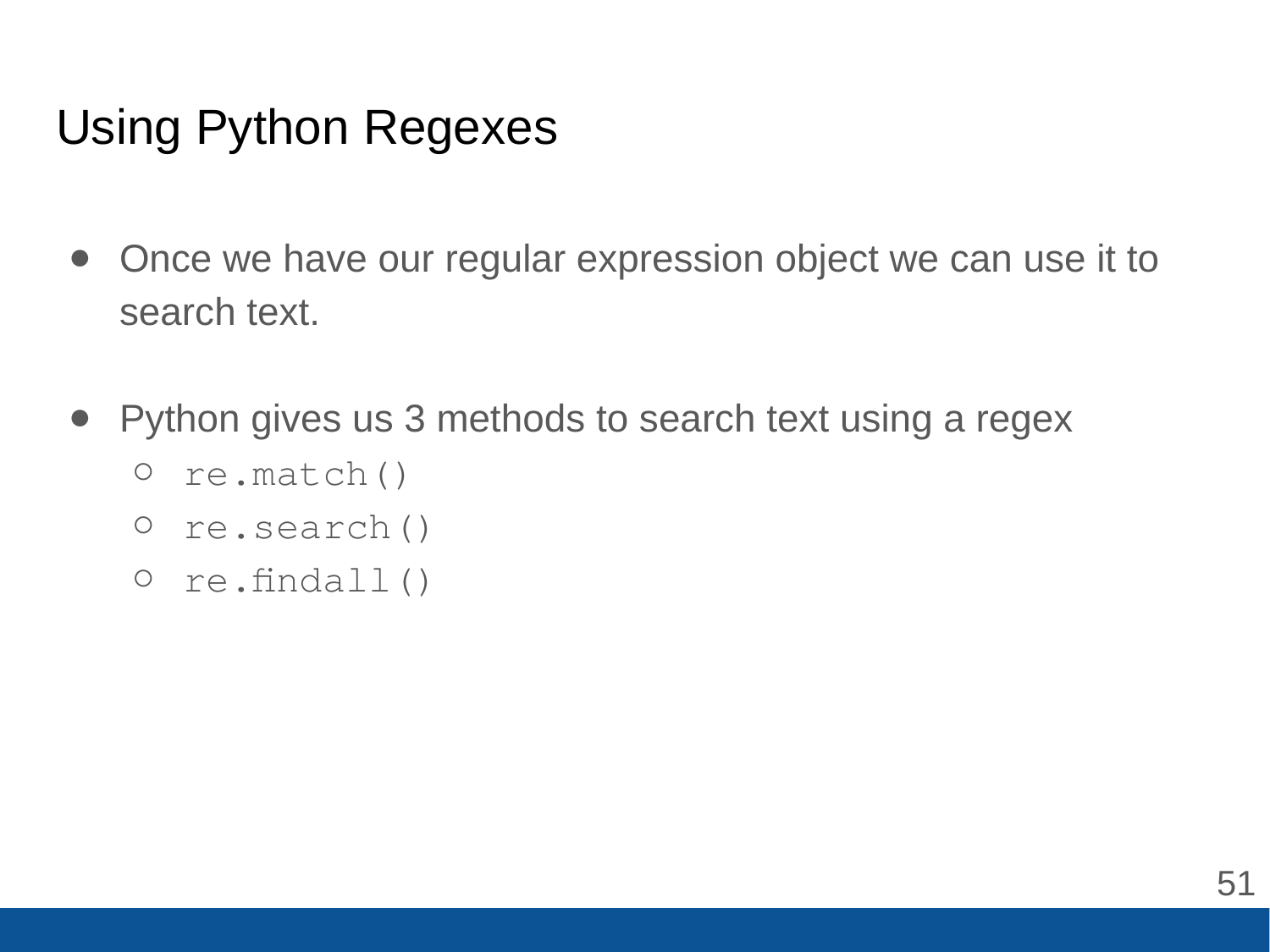

# Using Python Regexes
Once we have our regular expression object we can use it to search text.

Python gives us 3 methods to search text using a regex
re.match()
re.search()
re.findall()

51